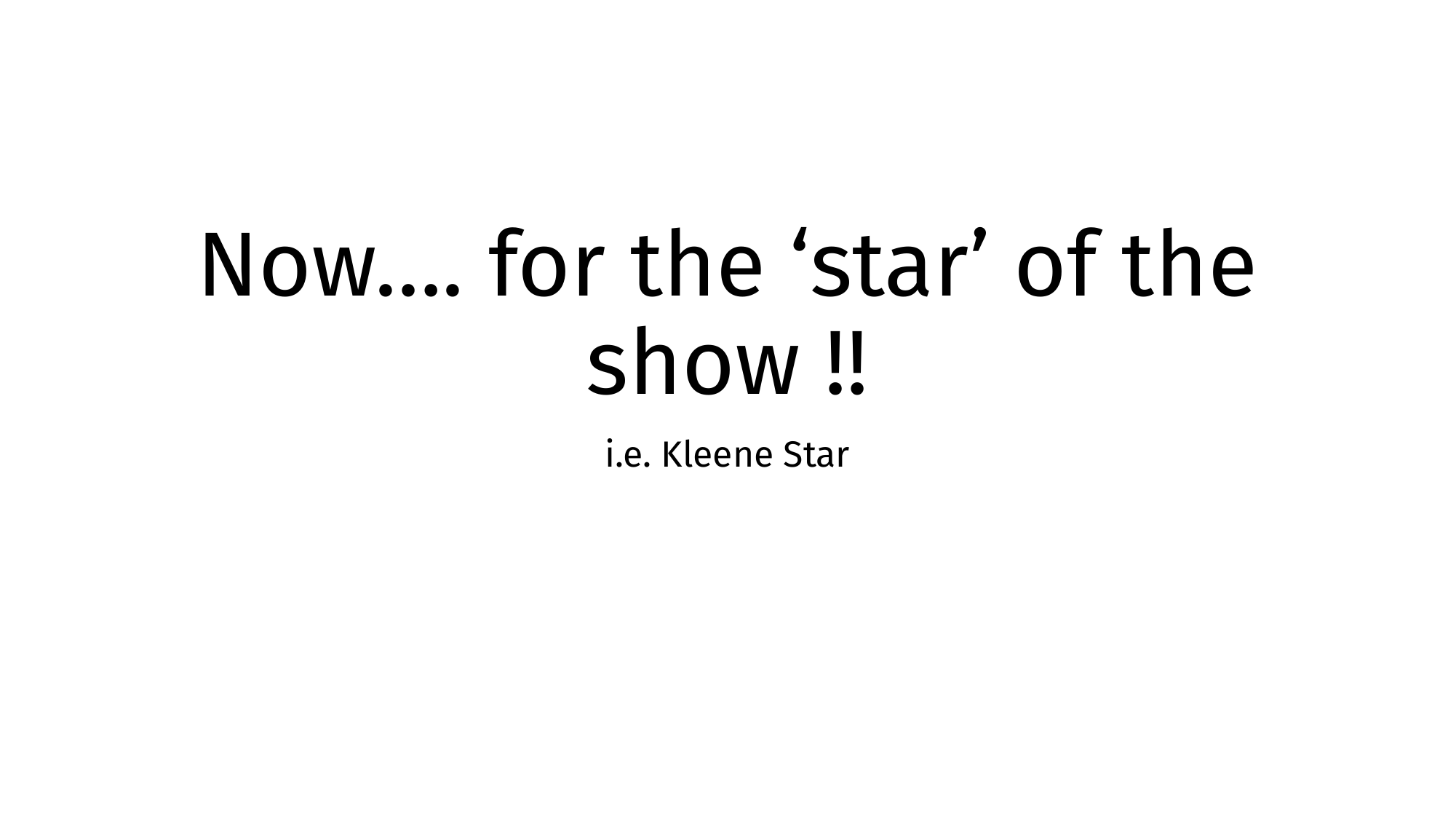

# Now…. for the ‘star’ of the show !!
i.e. Kleene Star